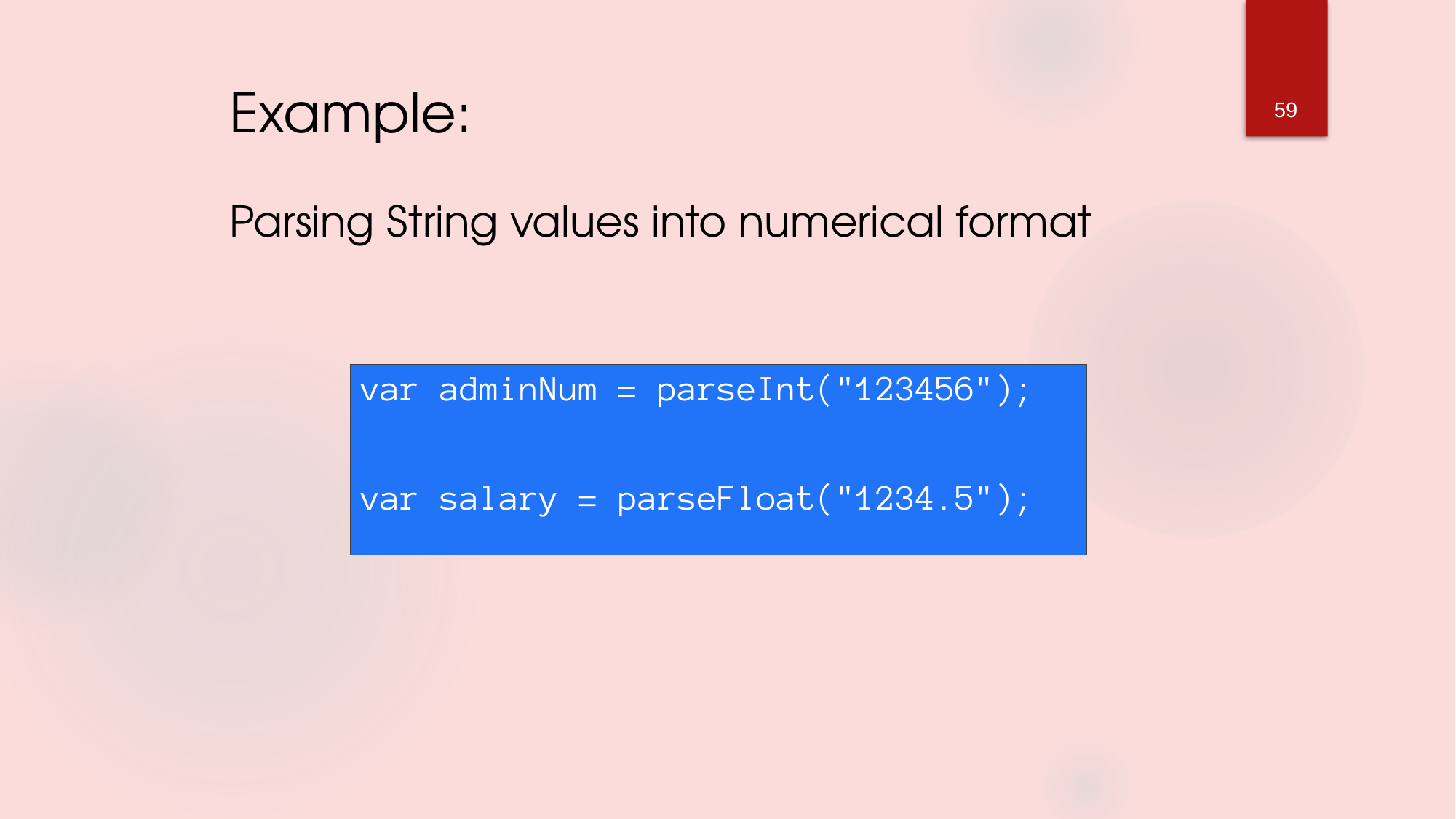

59
# Example: Parsing String values into numerical format
var adminNum = parseInt("123456");

var salary = parseFloat("1234.5");